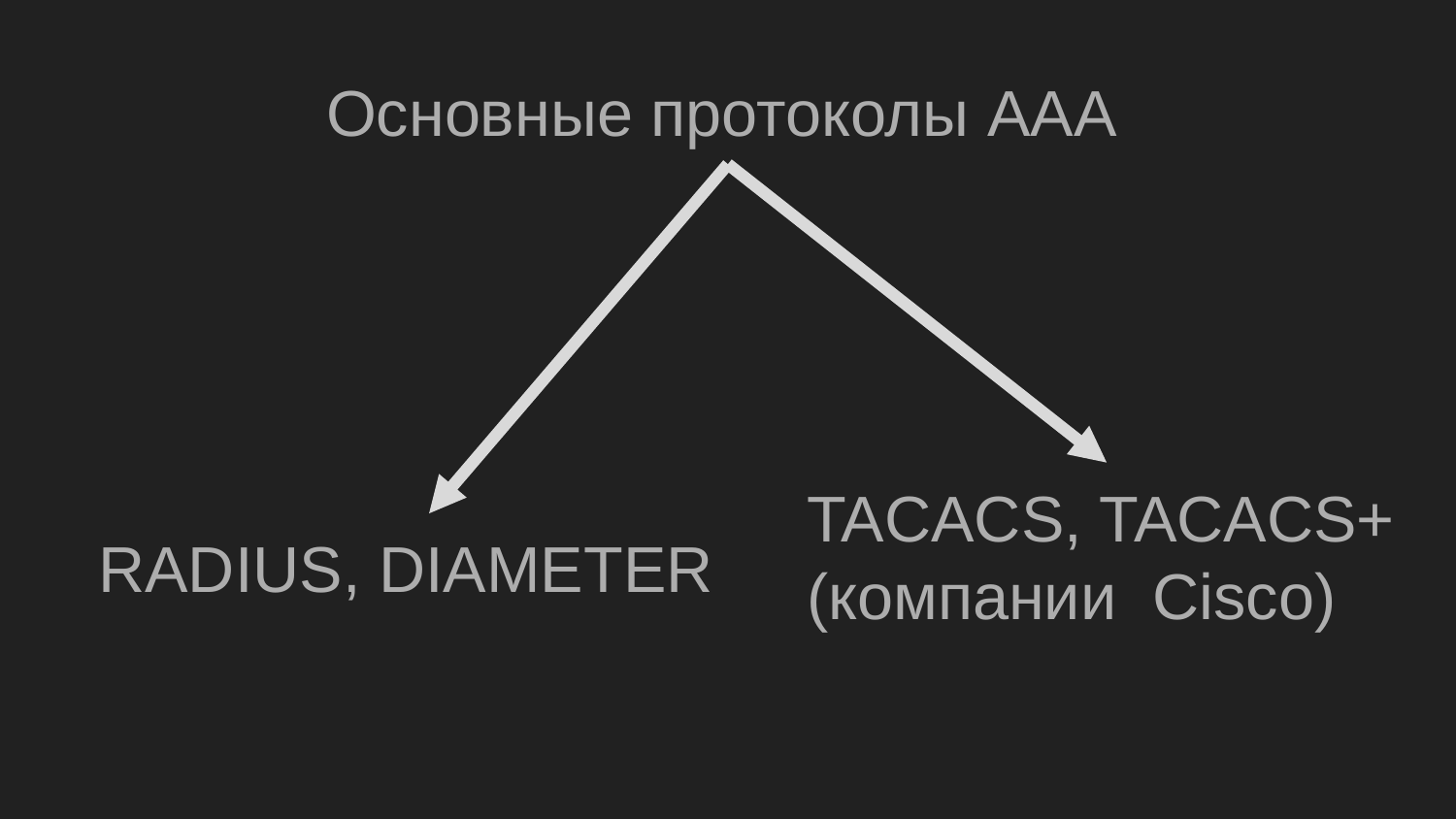

Основные протоколы AAA
TACACS, TACACS+ (компании  Cisco)
RADIUS, DIAMETER